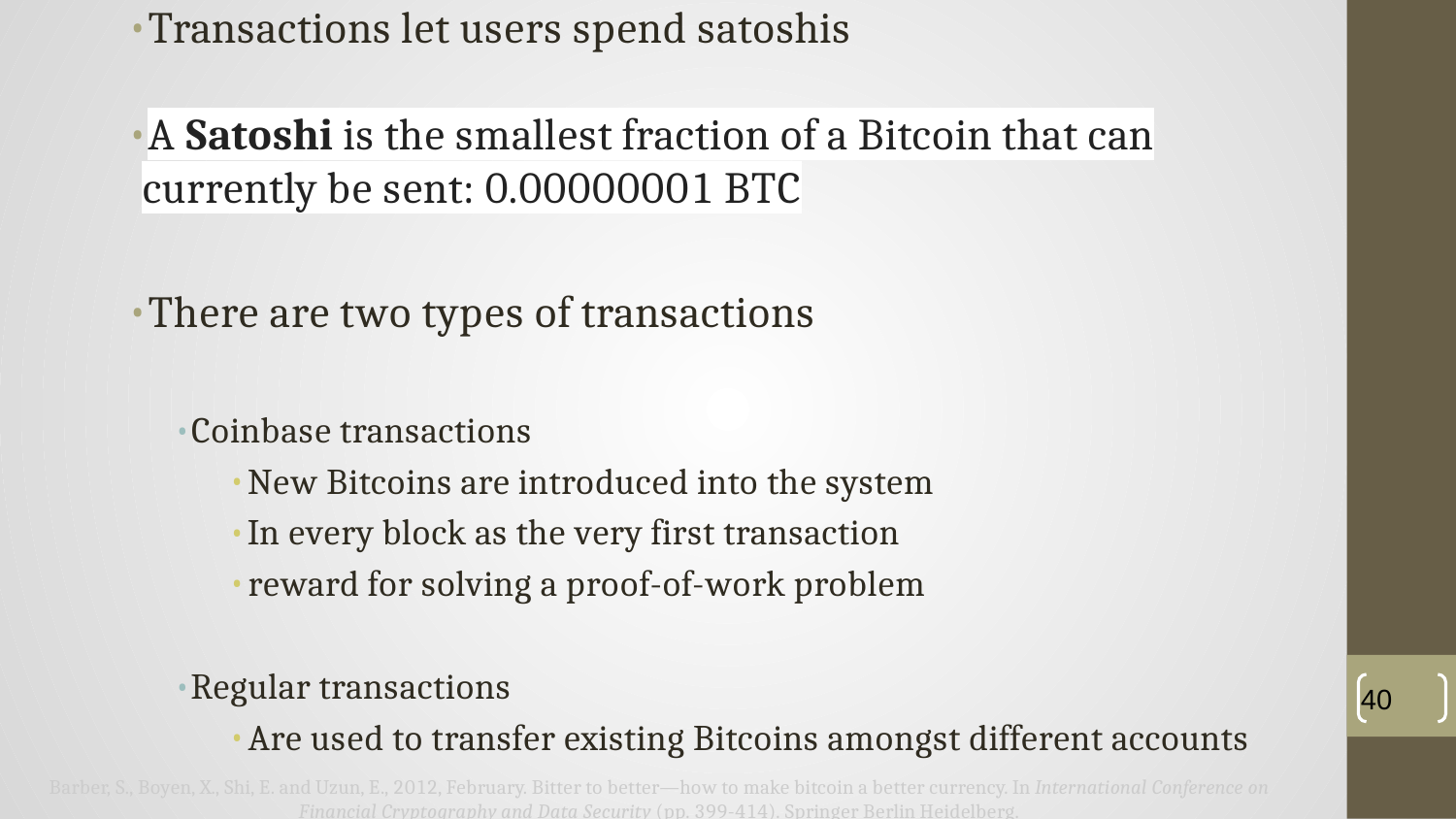

Transactions let users spend satoshis

A Satoshi is the smallest fraction of a Bitcoin that can currently be sent: 0.00000001 BTC

There are two types of transactions

Coinbase transactions
New Bitcoins are introduced into the system
In every block as the very first transaction
reward for solving a proof-of-work problem

Regular transactions
Are used to transfer existing Bitcoins amongst different accounts

40
Barber, S., Boyen, X., Shi, E. and Uzun, E., 2012, February. Bitter to better—how to make bitcoin a better currency. In International Conference on Financial Cryptography and Data Security (pp. 399-414). Springer Berlin Heidelberg.